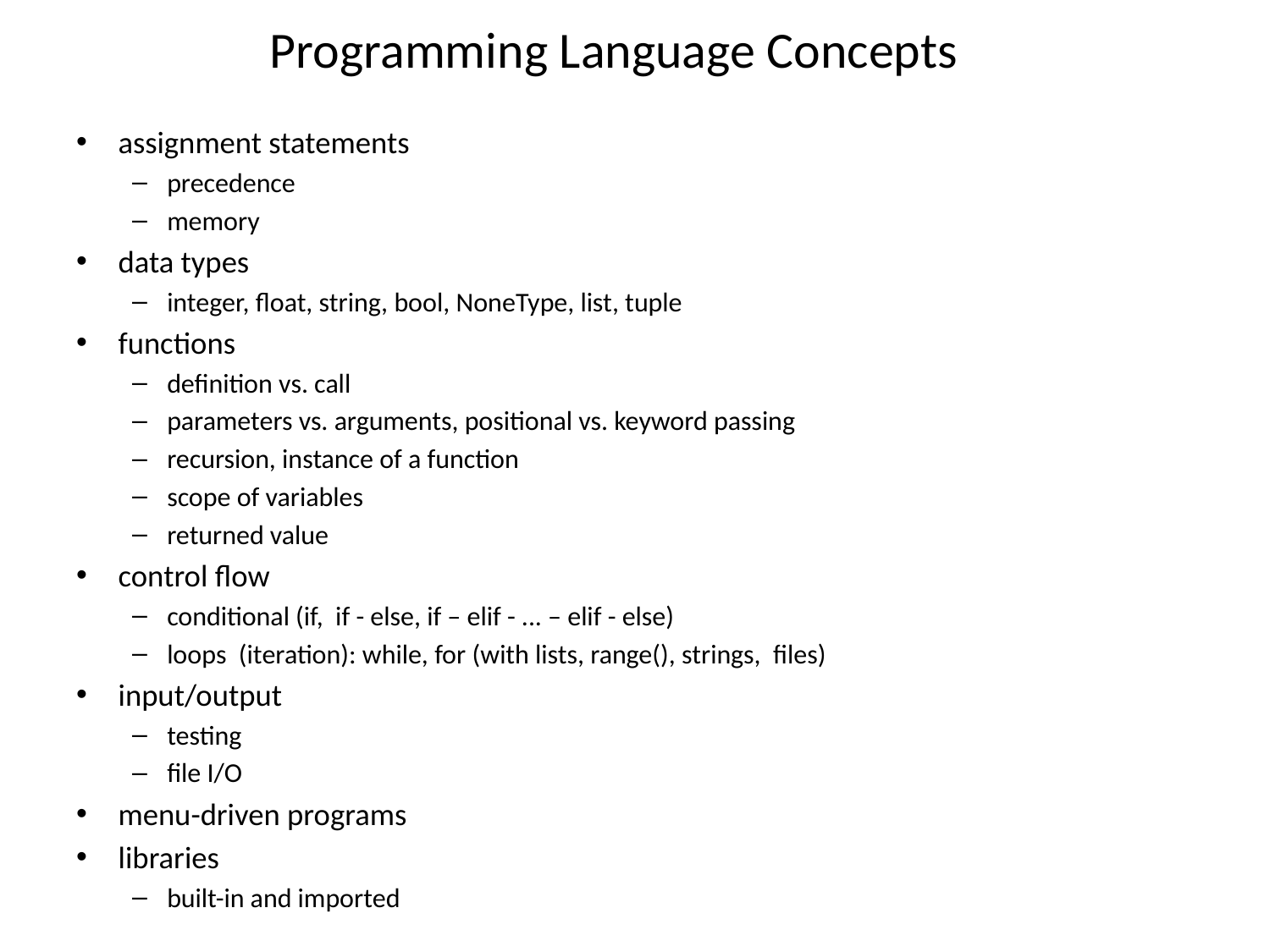

# Programming Language Concepts
assignment statements
precedence
memory
data types
integer, float, string, bool, NoneType, list, tuple
functions
definition vs. call
parameters vs. arguments, positional vs. keyword passing
recursion, instance of a function
scope of variables
returned value
control flow
conditional (if,  if - else, if – elif - ... – elif - else)
loops  (iteration): while, for (with lists, range(), strings,  files)
input/output
testing
file I/O
menu-driven programs
libraries
built-in and imported